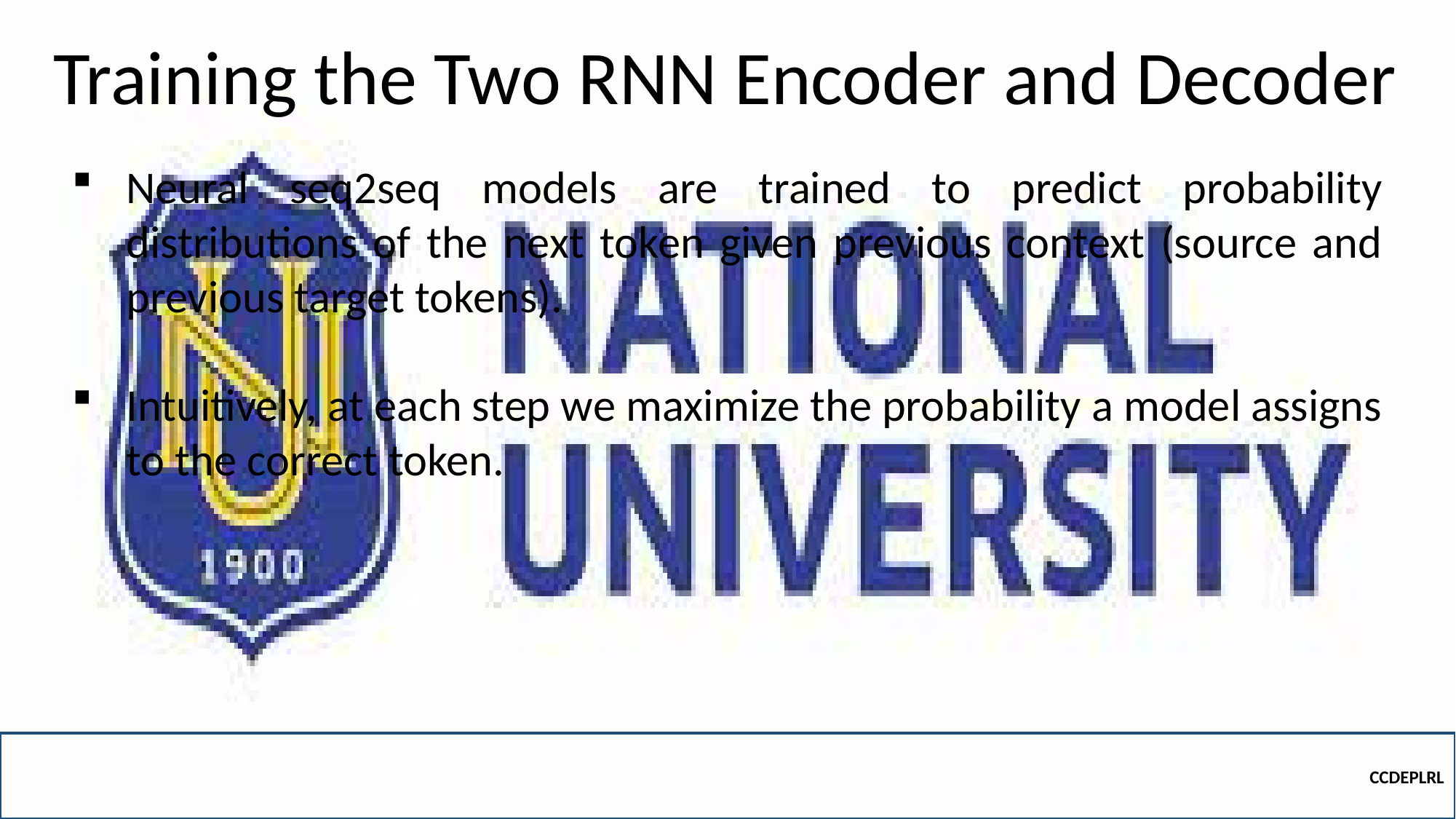

# Training the Two RNN Encoder and Decoder

Neural seq2seq models are trained to predict probability distributions of the next token given previous context (source and previous target tokens).

Intuitively, at each step we maximize the probability a model assigns to the correct token.

CCDEPLRL